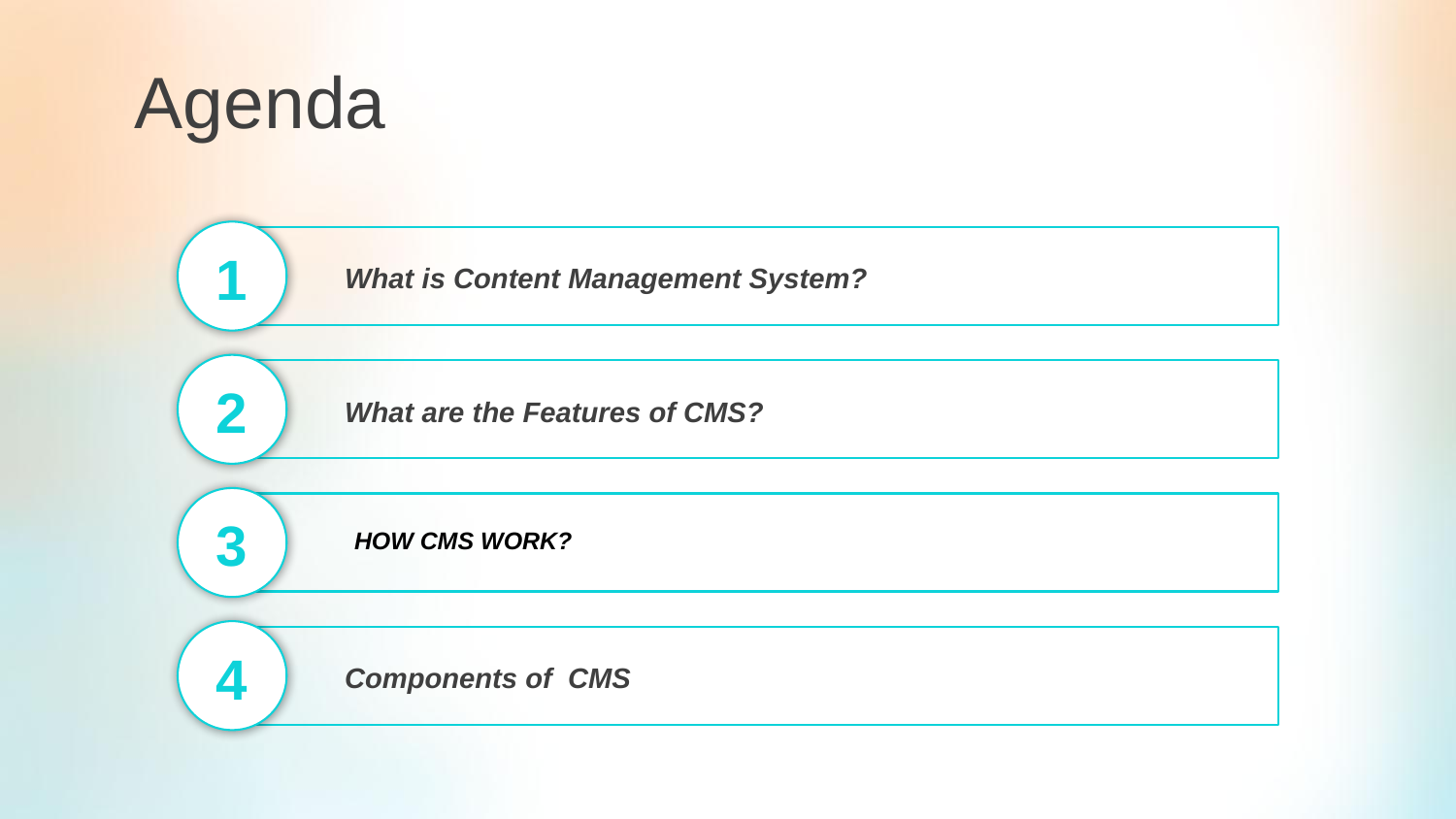

Agenda

1
What is Content Management System?

2
What are the Features of CMS?

3
HOW CMS WORK?

4
Components of  CMS